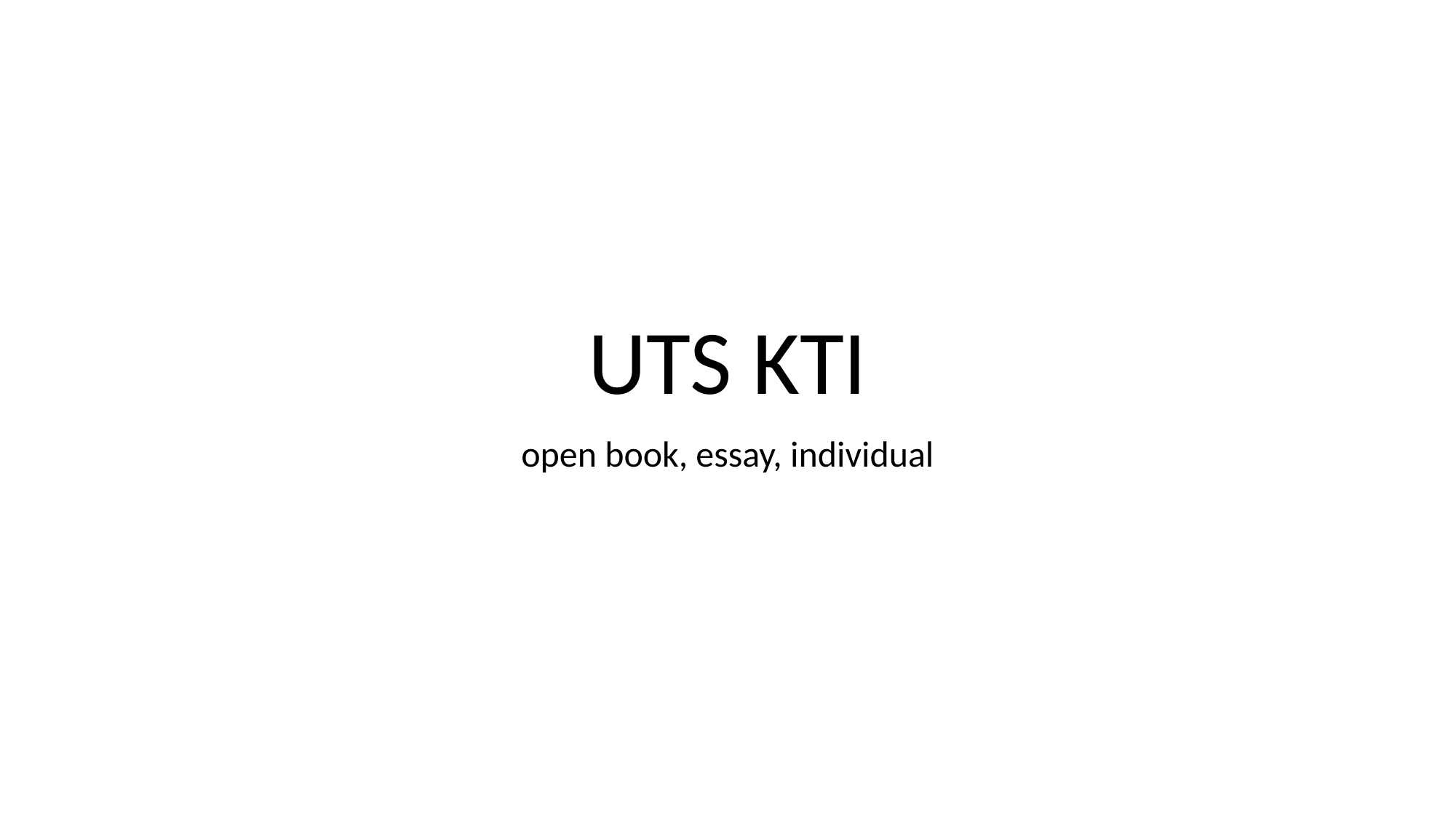

# UTS KTI
open book, essay, individual